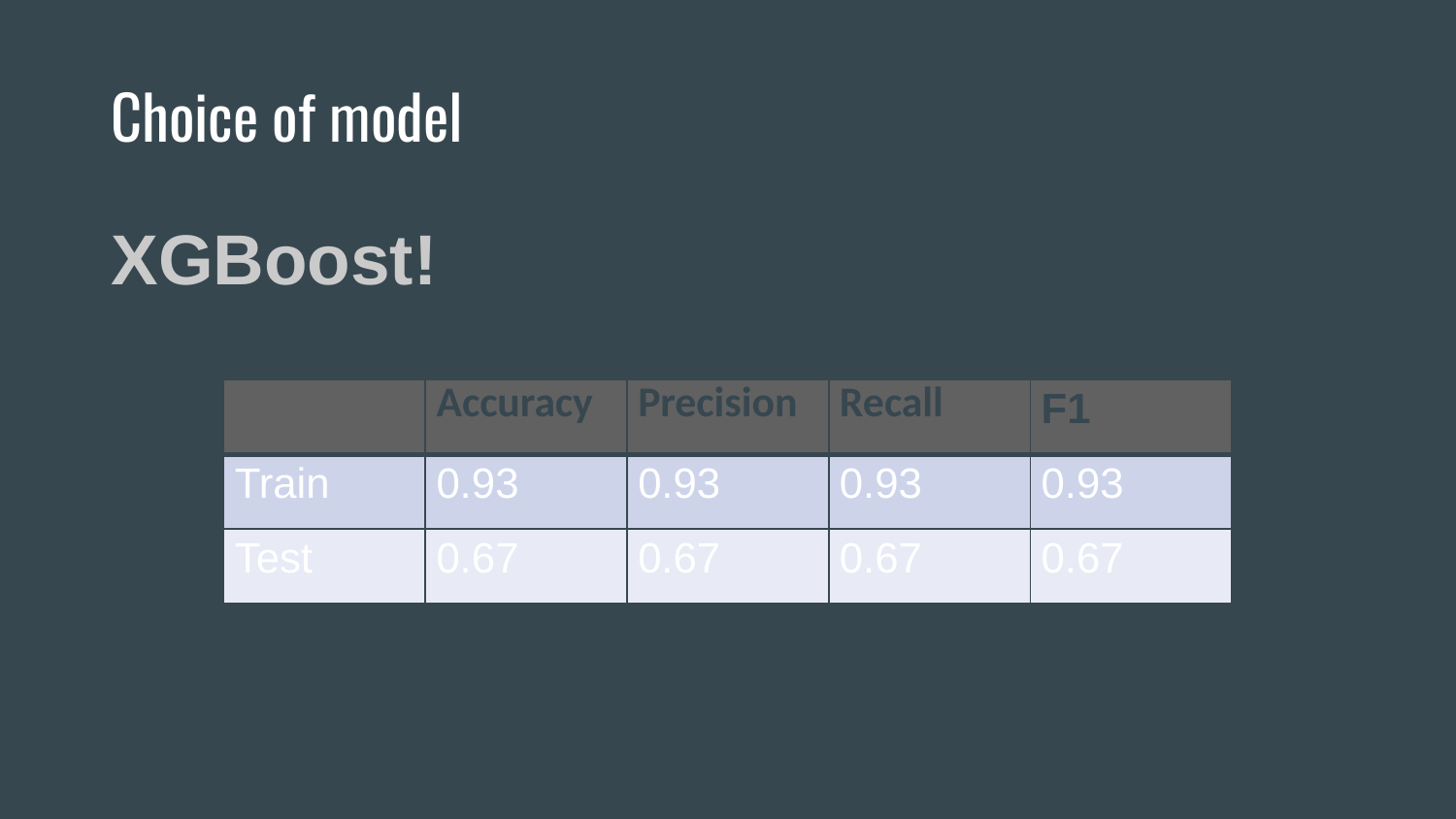

# Choice of model
XGBoost!
|  | Accuracy | Precision | Recall | F1 |
| --- | --- | --- | --- | --- |
| Train | 0.93 | 0.93 | 0.93 | 0.93 |
| Test | 0.67 | 0.67 | 0.67 | 0.67 |